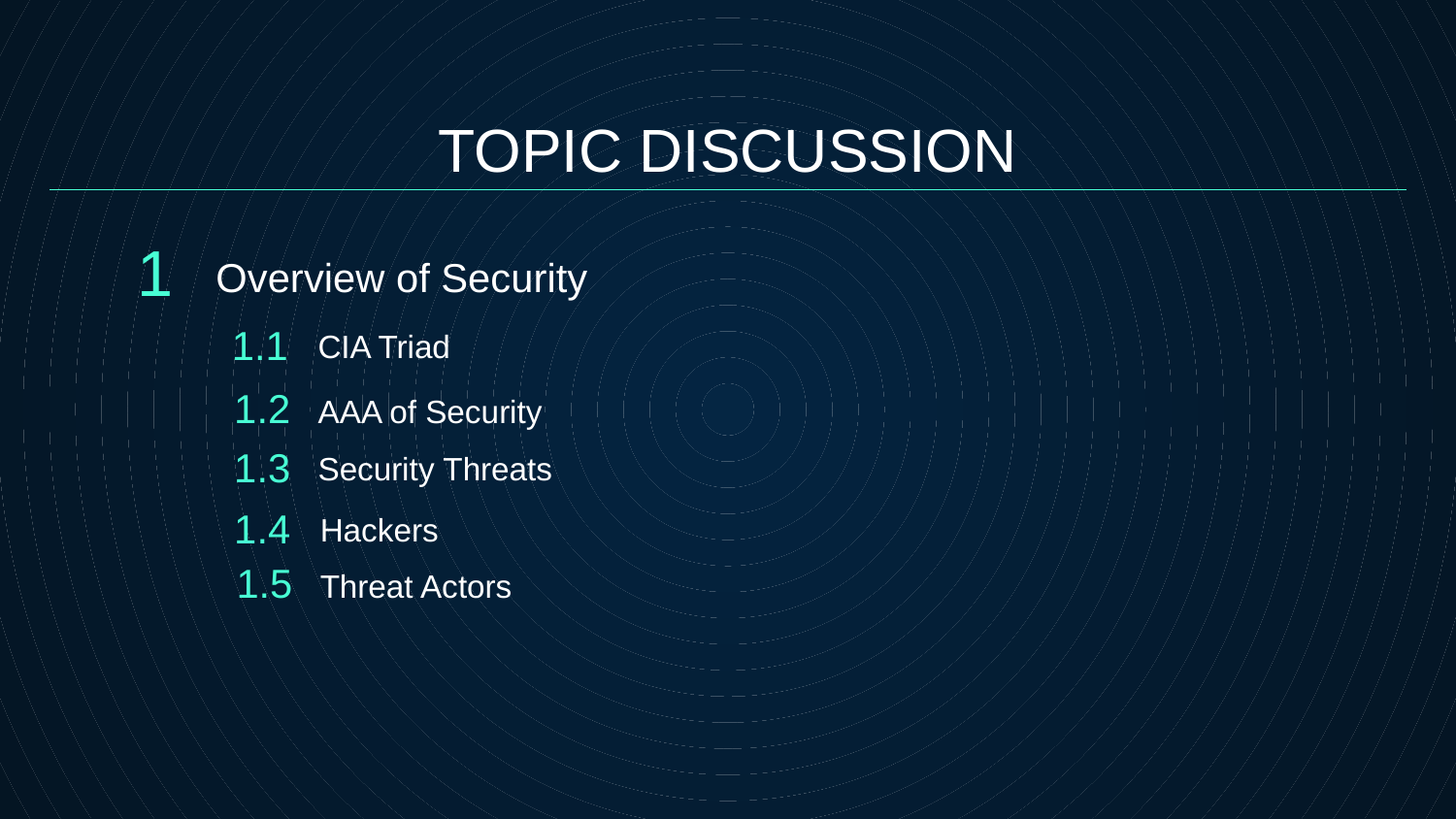

# TOPIC DISCUSSION
1
 Overview of Security
1.1
CIA Triad
1.2
1.3
AAA of Security
Security Threats
1.4
Hackers
1.5
Threat Actors